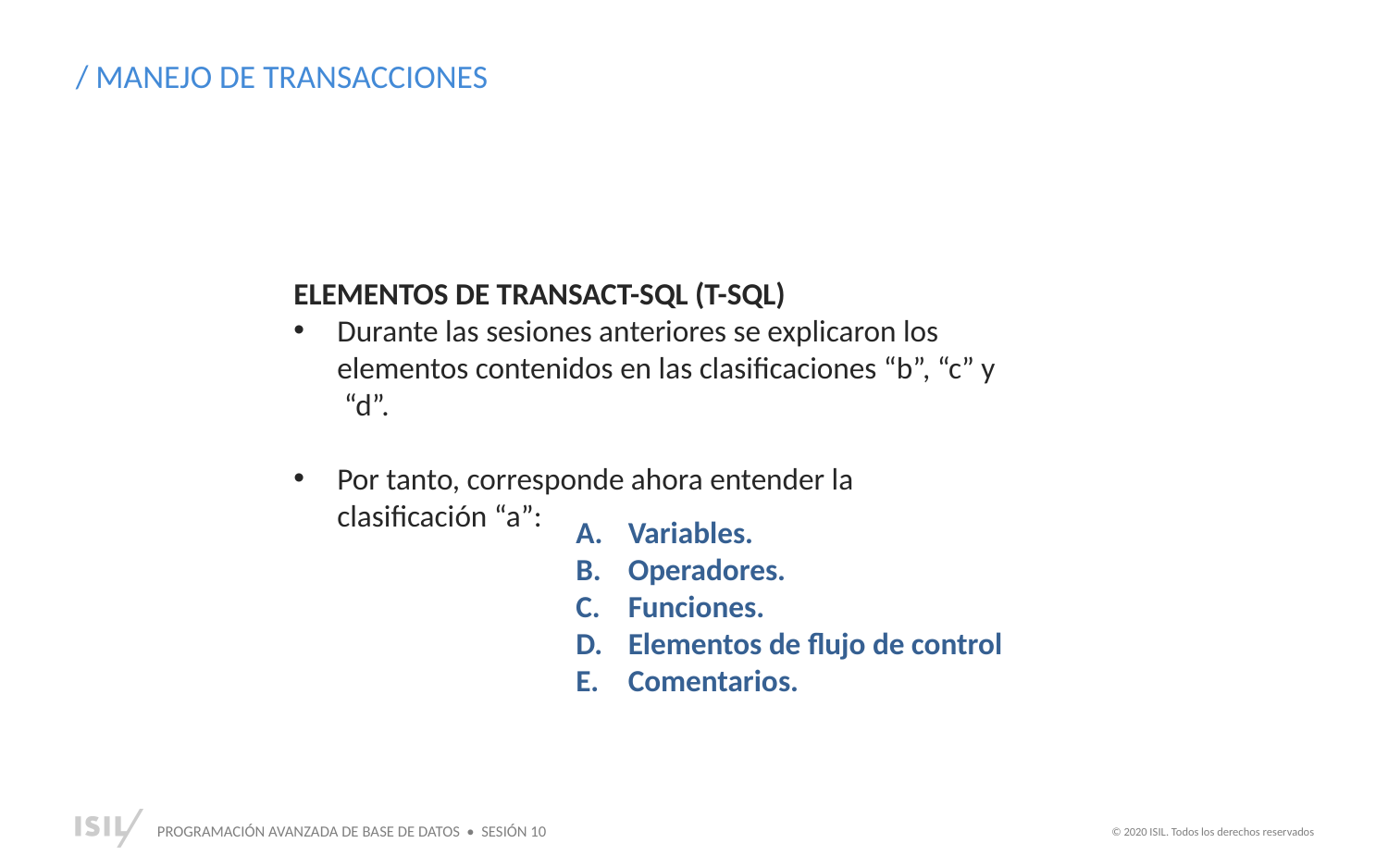

/ MANEJO DE TRANSACCIONES
ELEMENTOS DE TRANSACT-SQL (T-SQL)
Durante las sesiones anteriores se explicaron los elementos contenidos en las clasificaciones “b”, “c” y  “d”.

Por tanto, corresponde ahora entender la clasificación “a”:
Variables.
Operadores.
Funciones.
Elementos de flujo de control
Comentarios.